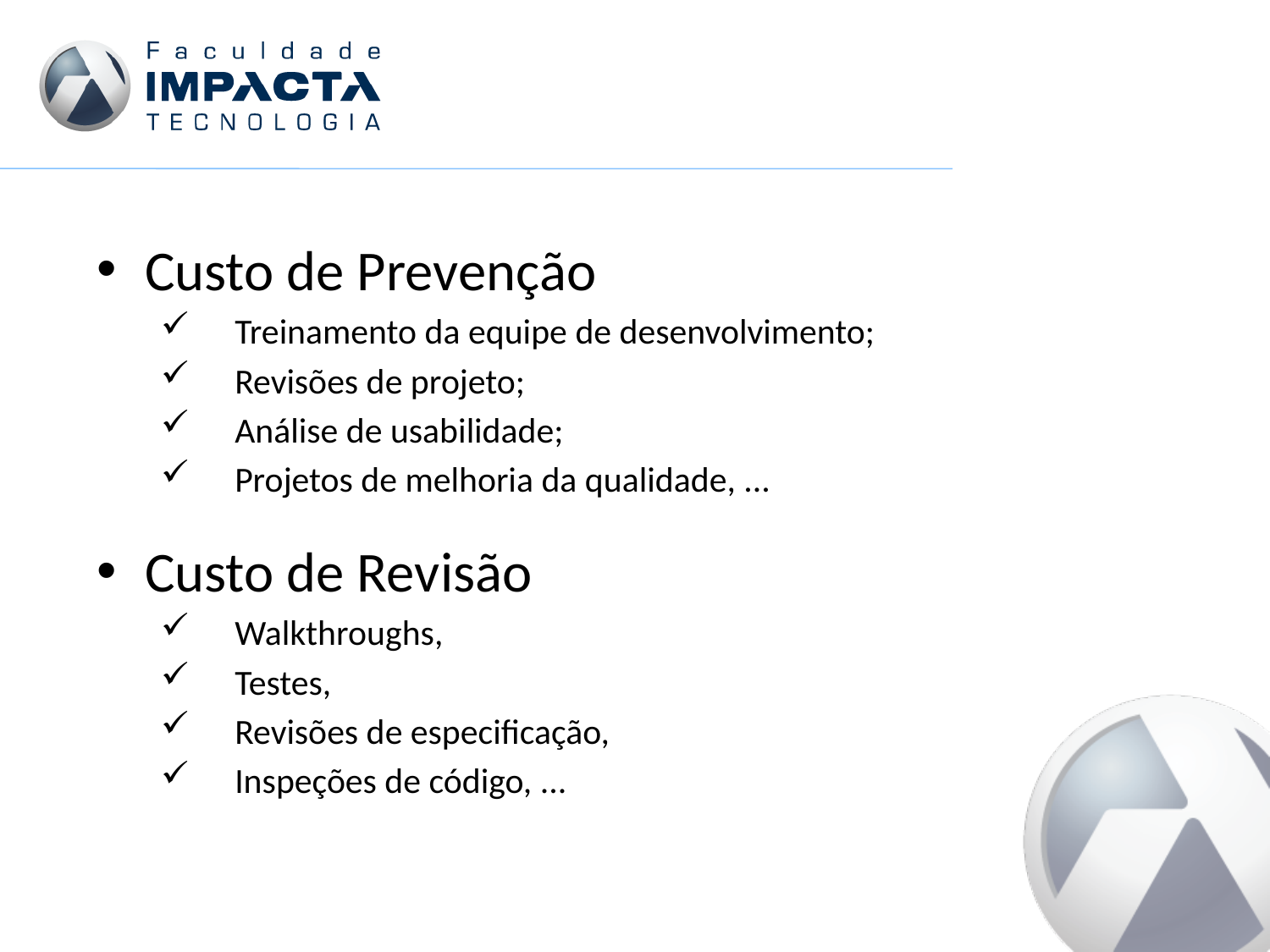

Custo de Prevenção
Treinamento da equipe de desenvolvimento;
Revisões de projeto;
Análise de usabilidade;
Projetos de melhoria da qualidade, ...

Custo de Revisão
Walkthroughs,
Testes,
Revisões de especificação,
Inspeções de código, ...